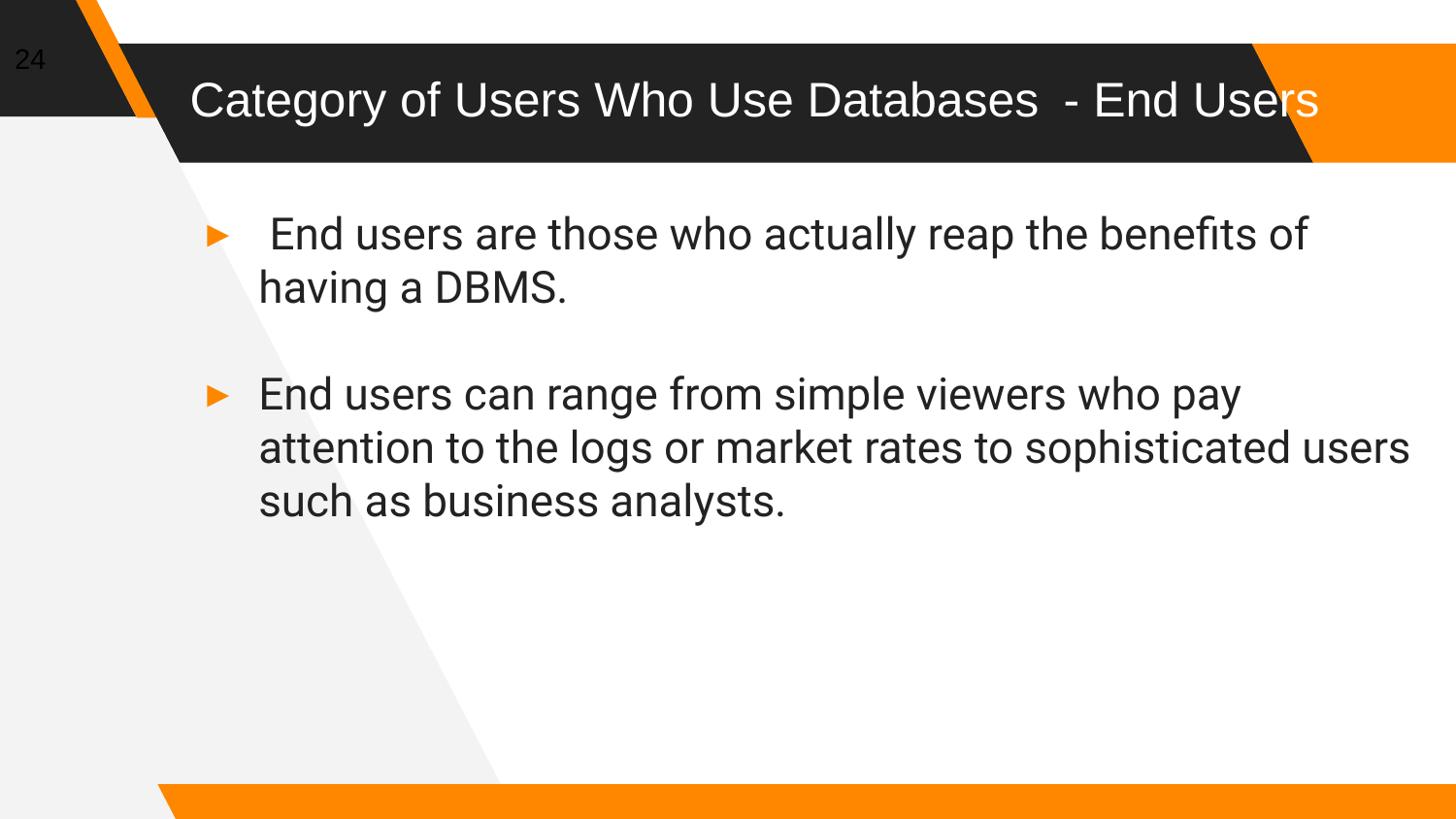

24
# Category of Users Who Use Databases	- End Users
 End users are those who actually reap the benefits of having a DBMS.

End users can range from simple viewers who pay attention to the logs or market rates to sophisticated users such as business analysts.